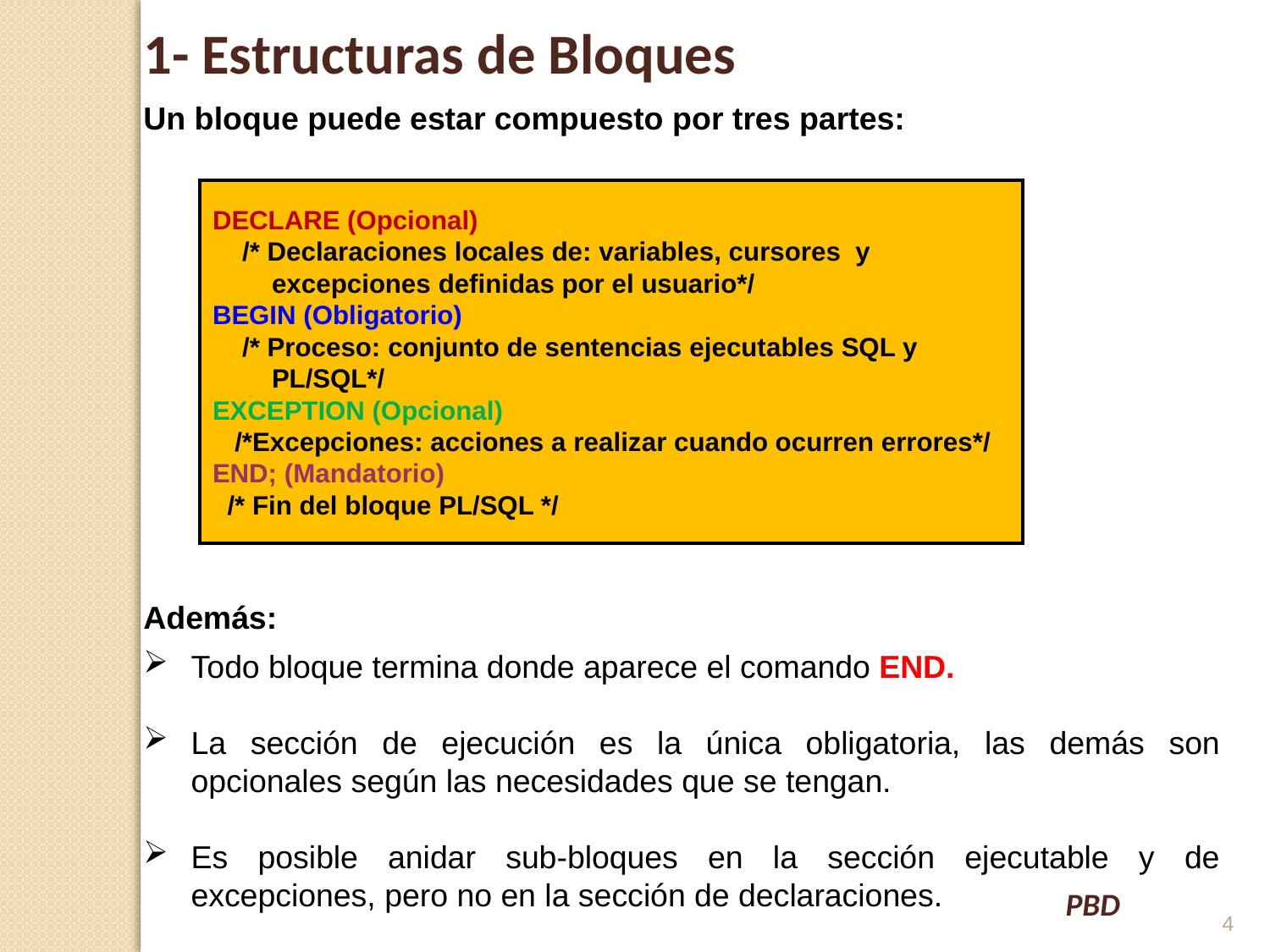

1- Estructuras de Bloques

Un bloque puede estar compuesto por tres partes:

Además:
Todo bloque termina donde aparece el comando END.

La sección de ejecución es la única obligatoria, las demás son opcionales según las necesidades que se tengan.

Es posible anidar sub-bloques en la sección ejecutable y de excepciones, pero no en la sección de declaraciones.

DECLARE (Opcional)
    /* Declaraciones locales de: variables, cursores  y
        excepciones definidas por el usuario*/
BEGIN (Obligatorio)
    /* Proceso: conjunto de sentencias ejecutables SQL y
        PL/SQL*/
EXCEPTION (Opcional)
   /*Excepciones: acciones a realizar cuando ocurren errores*/
END; (Mandatorio)
  /* Fin del bloque PL/SQL */

4
PBD